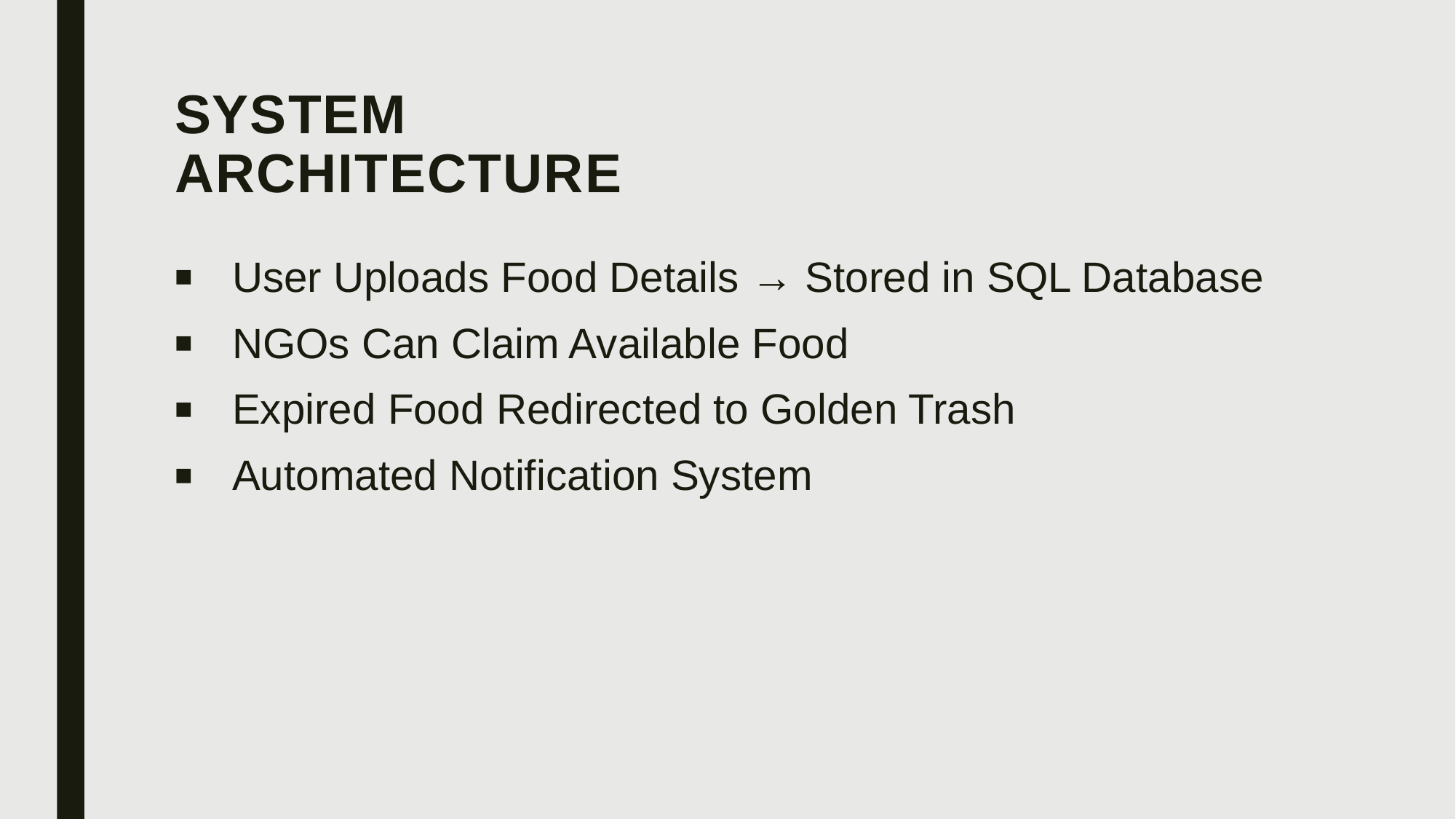

# System Architecture
 User Uploads Food Details → Stored in SQL Database
 NGOs Can Claim Available Food
 Expired Food Redirected to Golden Trash
 Automated Notification System